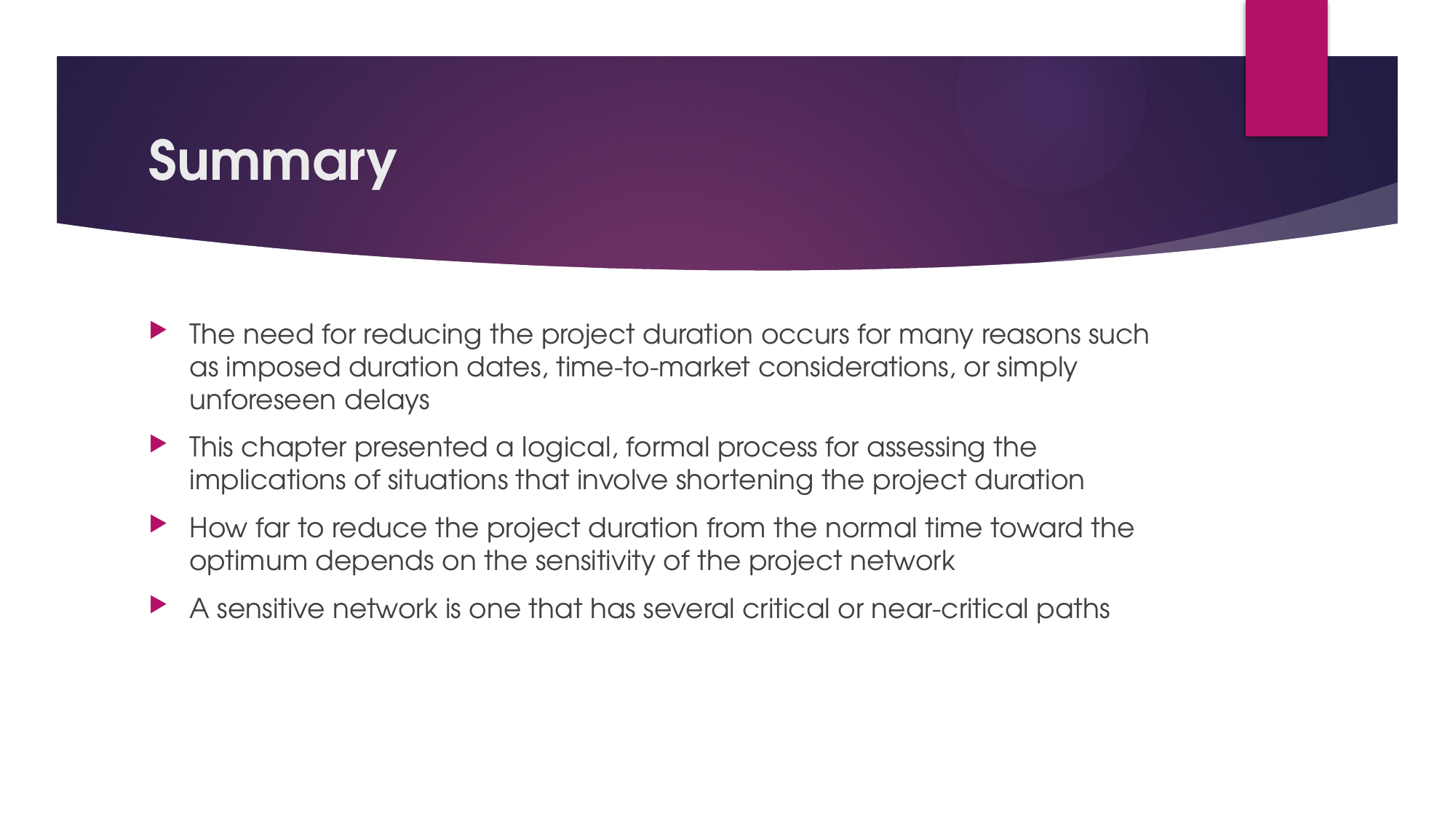

# Summary
The need for reducing the project duration occurs for many reasons such as imposed duration dates, time-to-market considerations, or simply unforeseen delays
This chapter presented a logical, formal process for assessing the implications of situations that involve shortening the project duration
How far to reduce the project duration from the normal time toward the optimum depends on the sensitivity of the project network
A sensitive network is one that has several critical or near-critical paths